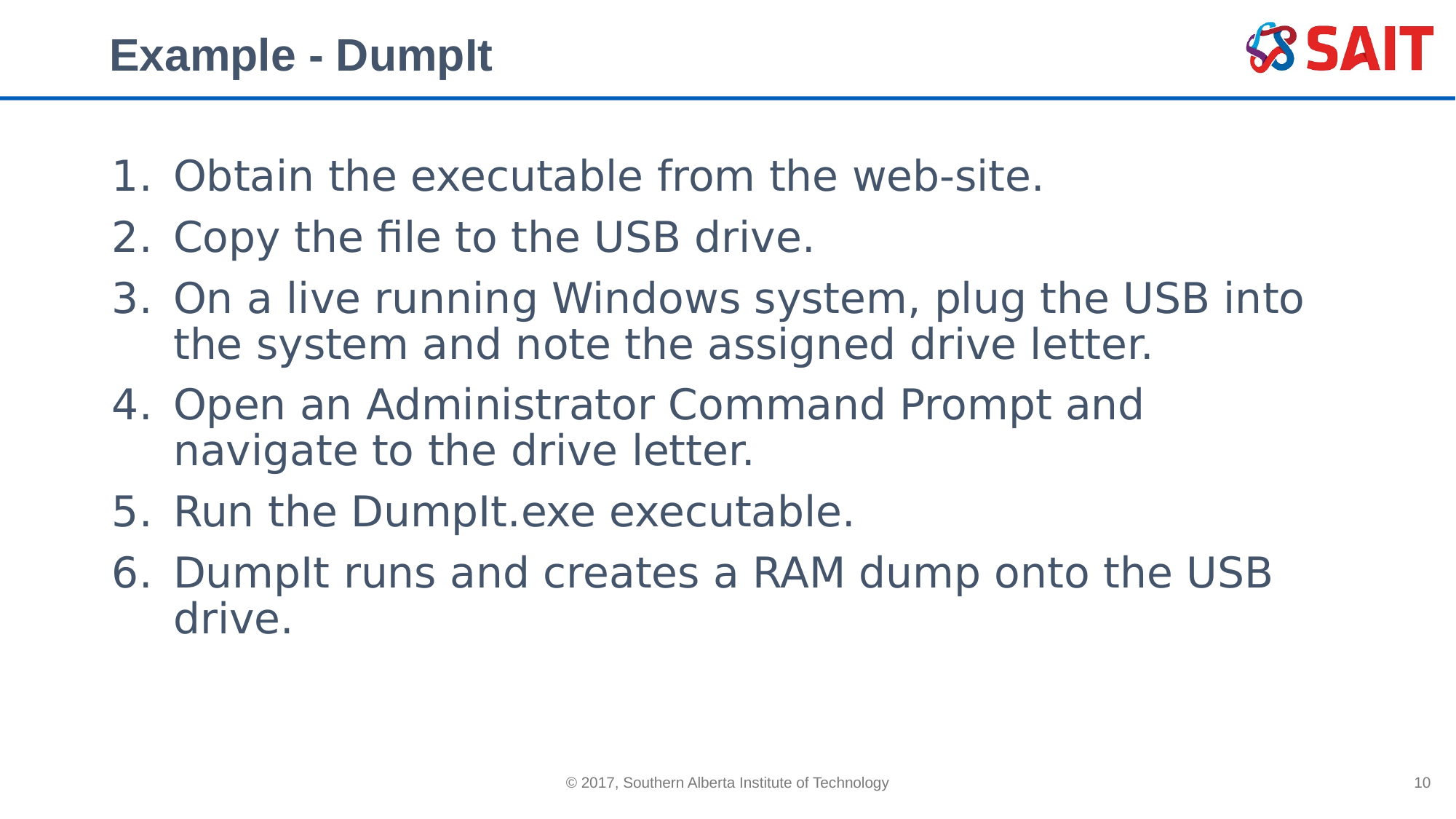

# Example - DumpIt
Obtain the executable from the web-site.
Copy the file to the USB drive.
On a live running Windows system, plug the USB into the system and note the assigned drive letter.
Open an Administrator Command Prompt and navigate to the drive letter.
Run the DumpIt.exe executable.
DumpIt runs and creates a RAM dump onto the USB drive.